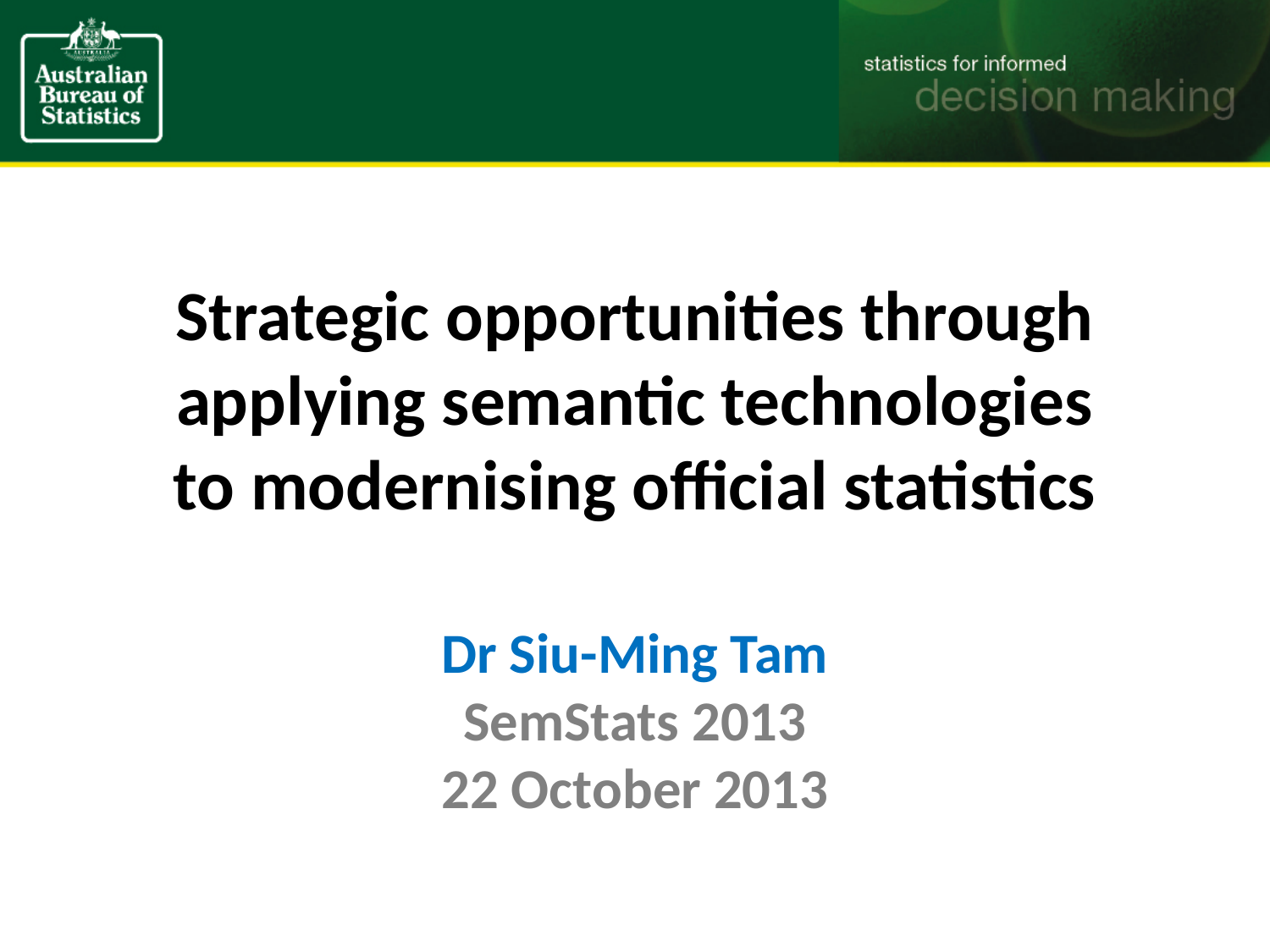

Strategic opportunities through applying semantic technologies to modernising official statistics

Dr Siu-Ming Tam
SemStats 2013
22 October 2013